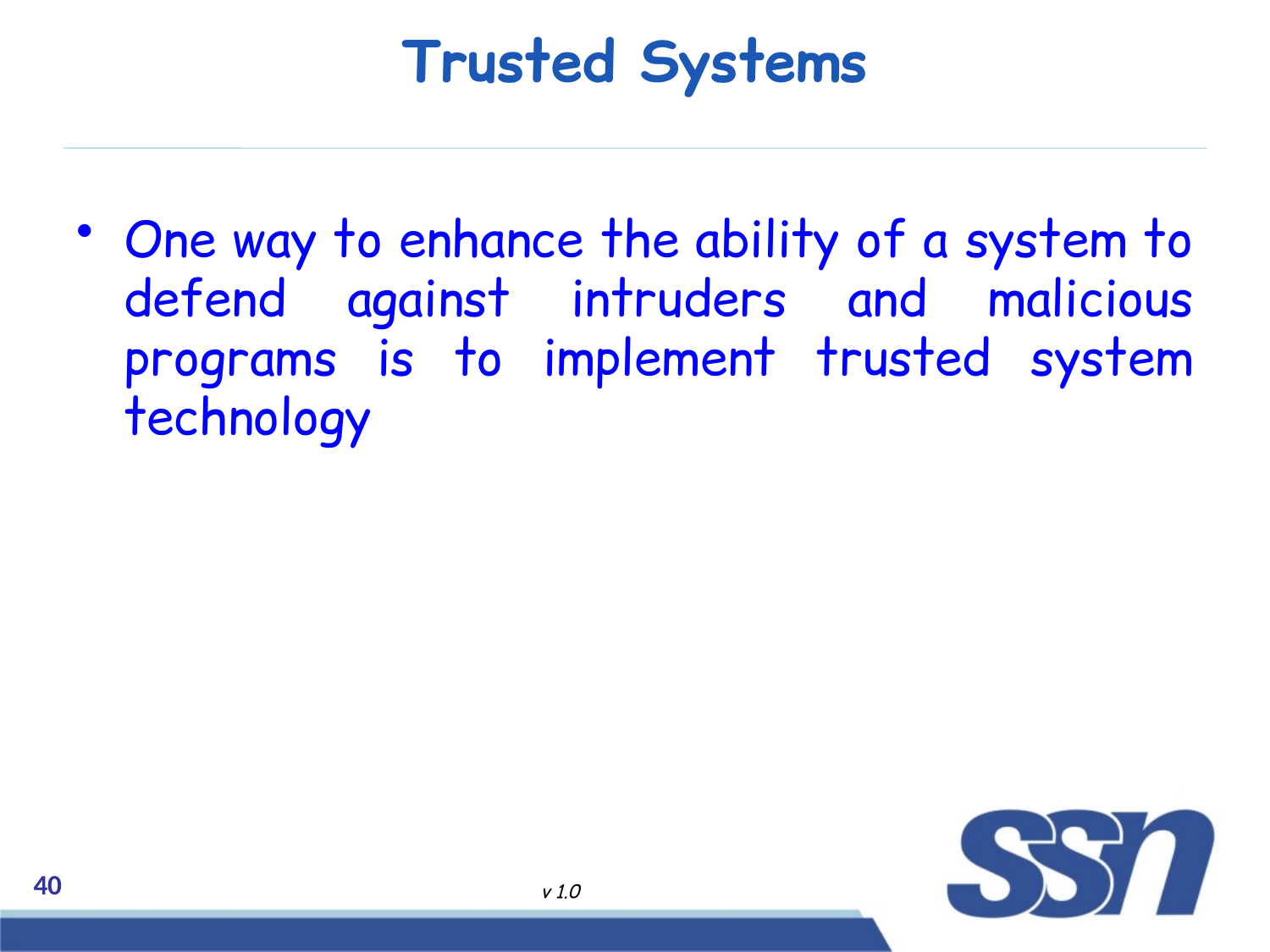

# Trusted Systems
One way to enhance the ability of a system to defend against intruders and malicious programs is to implement trusted system technology